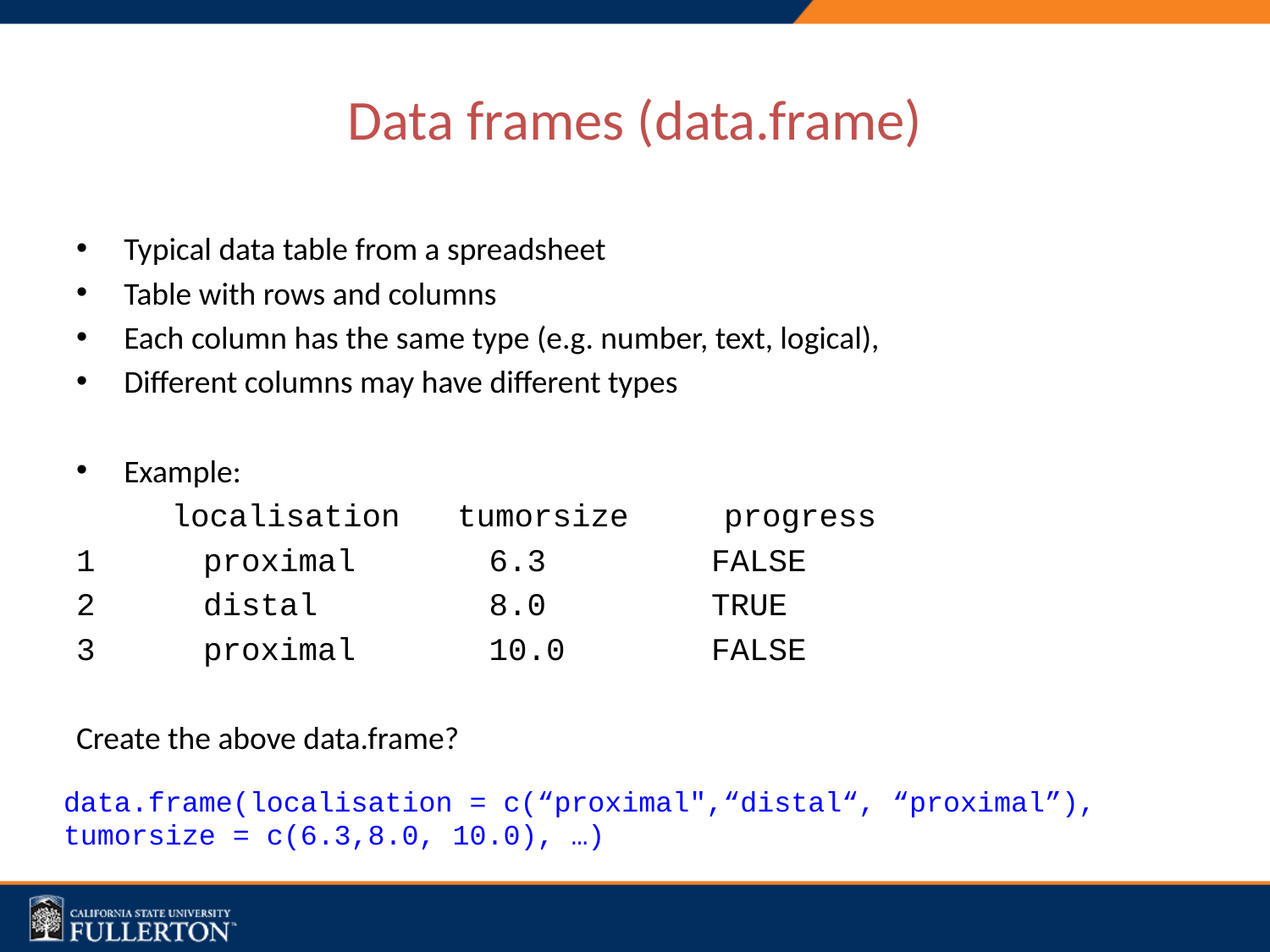

# Data frames (data.frame)
Typical data table from a spreadsheet
Table with rows and columns
Each column has the same type (e.g. number, text, logical),
Different columns may have different types

Example:
     localisation   tumorsize     progress
1	proximal       6.3    	FALSE
2	distal         8.0    	TRUE
3	proximal       10.0   	FALSE

Create the above data.frame?
data.frame(localisation = c(“proximal",“distal“, “proximal”), tumorsize = c(6.3,8.0, 10.0), …)